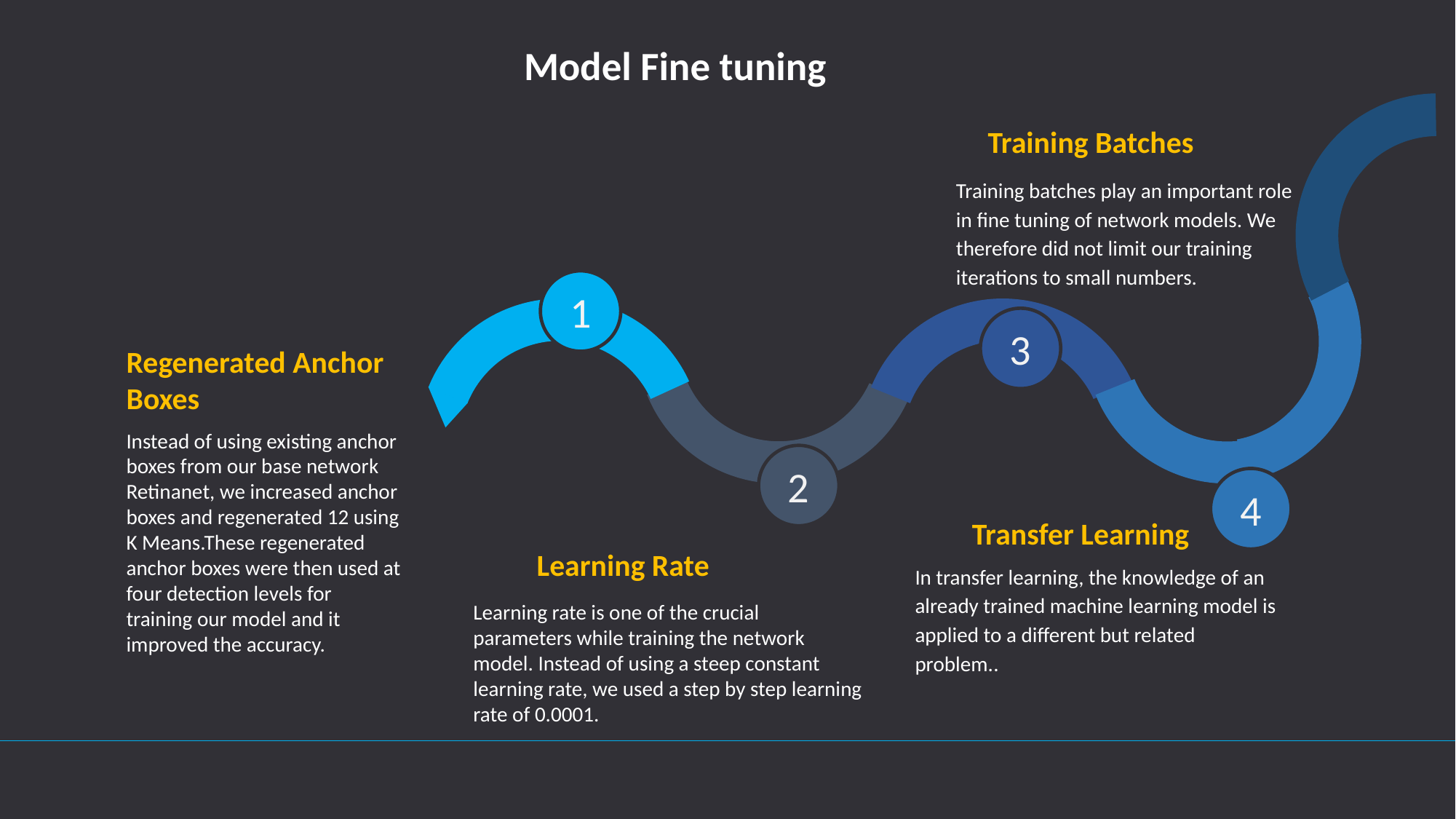

# Model Fine tuning

 Training Batches

Training batches play an important role in fine tuning of network models. We therefore did not limit our training iterations to small numbers.

1

3
Regenerated Anchor Boxes
Instead of using existing anchor boxes from our base network Retinanet, we increased anchor boxes and regenerated 12 using K Means.These regenerated anchor boxes were then used at four detection levels for training our model and it improved the accuracy.

2
4
 Transfer Learning

Learning Rate

In transfer learning, the knowledge of an already trained machine learning model is applied to a different but related problem..

Learning rate is one of the crucial parameters while training the network model. Instead of using a steep constant learning rate, we used a step by step learning rate of 0.0001.